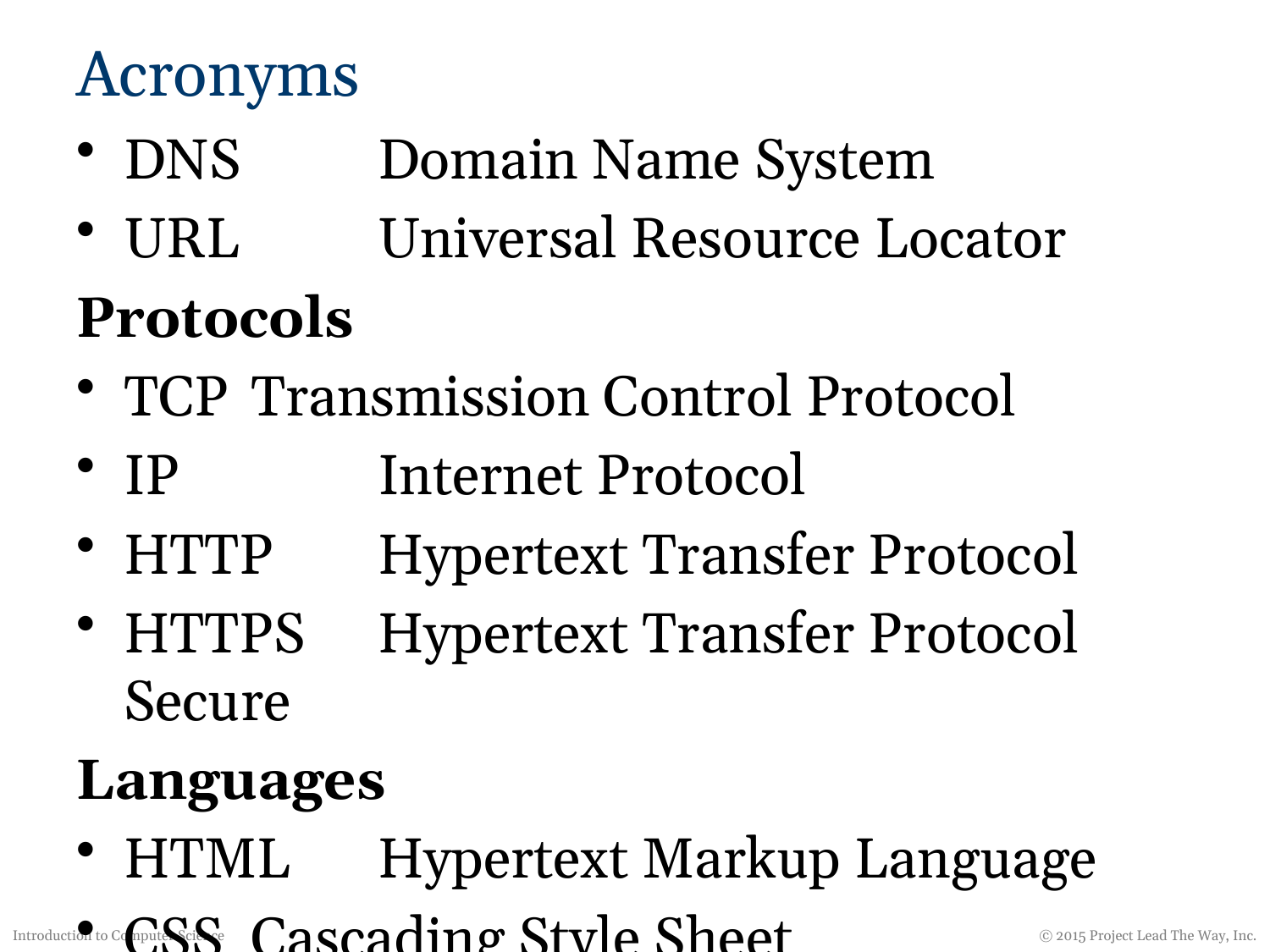

Acronyms
DNS 	Domain Name System
URL 	Universal Resource Locator
Protocols
TCP 	Transmission Control Protocol
IP 		Internet Protocol
HTTP 	Hypertext Transfer Protocol
HTTPS	Hypertext Transfer Protocol Secure
Languages
HTML 	Hypertext Markup Language
CSS 	Cascading Style Sheet